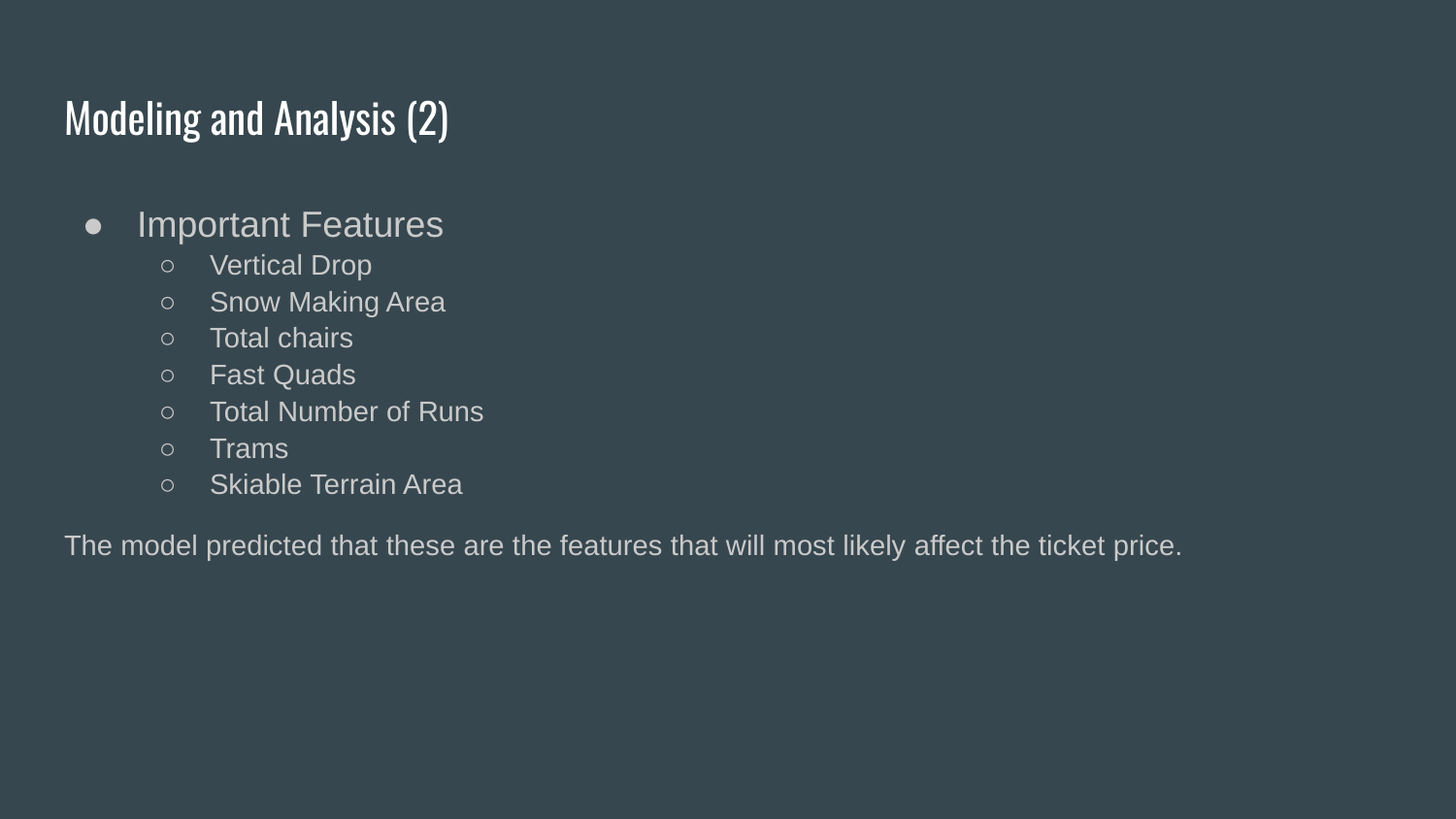

# Modeling and Analysis (2)
Important Features
Vertical Drop
Snow Making Area
Total chairs
Fast Quads
Total Number of Runs
Trams
Skiable Terrain Area
The model predicted that these are the features that will most likely affect the ticket price.